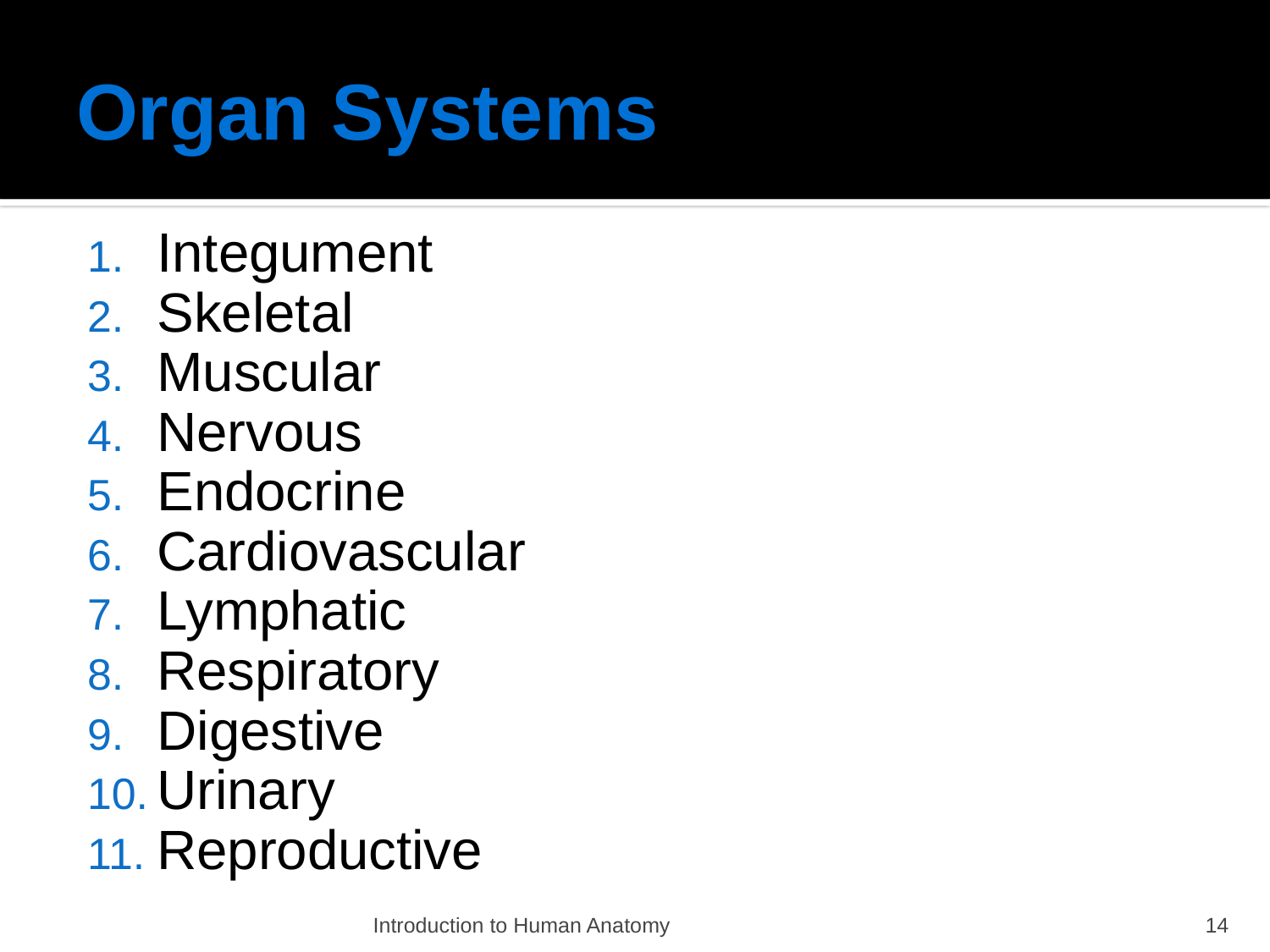

# Organ Systems
Integument
Skeletal
Muscular
Nervous
Endocrine
Cardiovascular
Lymphatic
Respiratory
Digestive
Urinary
Reproductive
Introduction to Human Anatomy
14